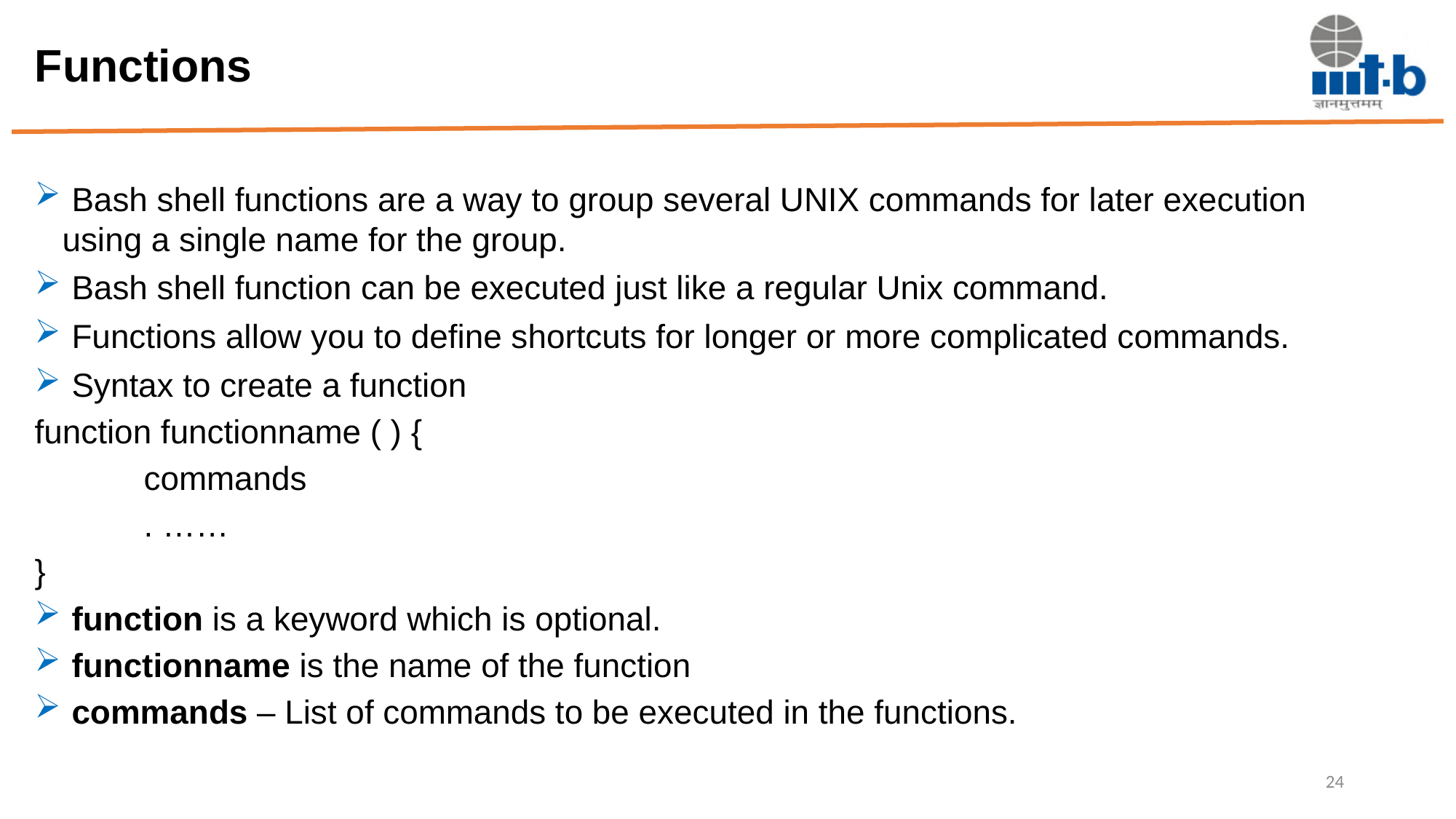

# Functions
 Bash shell functions are a way to group several UNIX commands for later execution using a single name for the group.

 Bash shell function can be executed just like a regular Unix command.

 Functions allow you to define shortcuts for longer or more complicated commands.

 Syntax to create a function
function functionname ( ) {
 	commands
	. ……
}
 function is a keyword which is optional.
 functionname is the name of the function
 commands – List of commands to be executed in the functions.

24